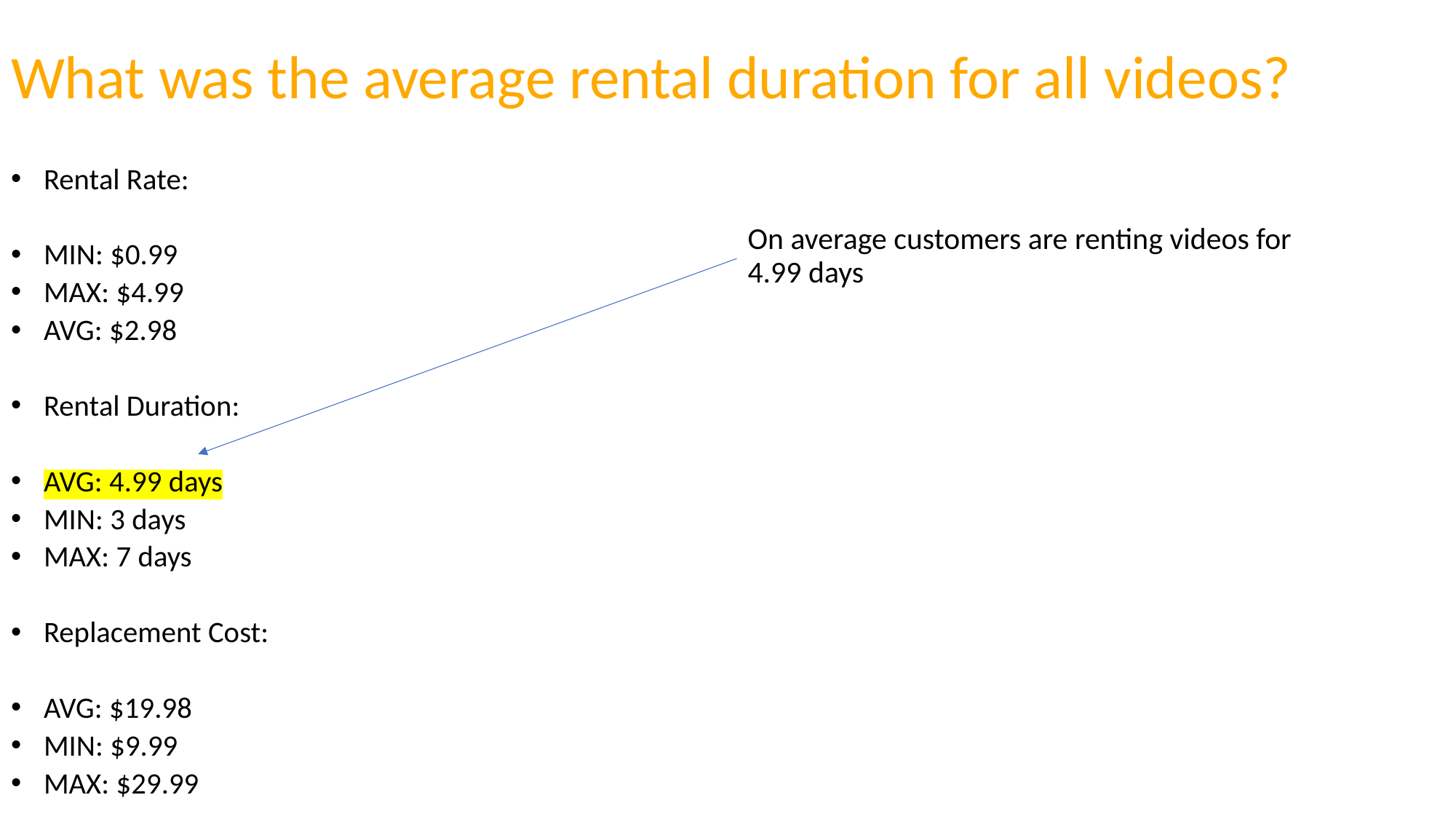

# What was the average rental duration for all videos?
Rental Rate:

MIN: $0.99
MAX: $4.99
AVG: $2.98

Rental Duration:

AVG: 4.99 days
MIN: 3 days
MAX: 7 days

Replacement Cost:

AVG: $19.98
MIN: $9.99
MAX: $29.99

On average customers are renting videos for 4.99 days